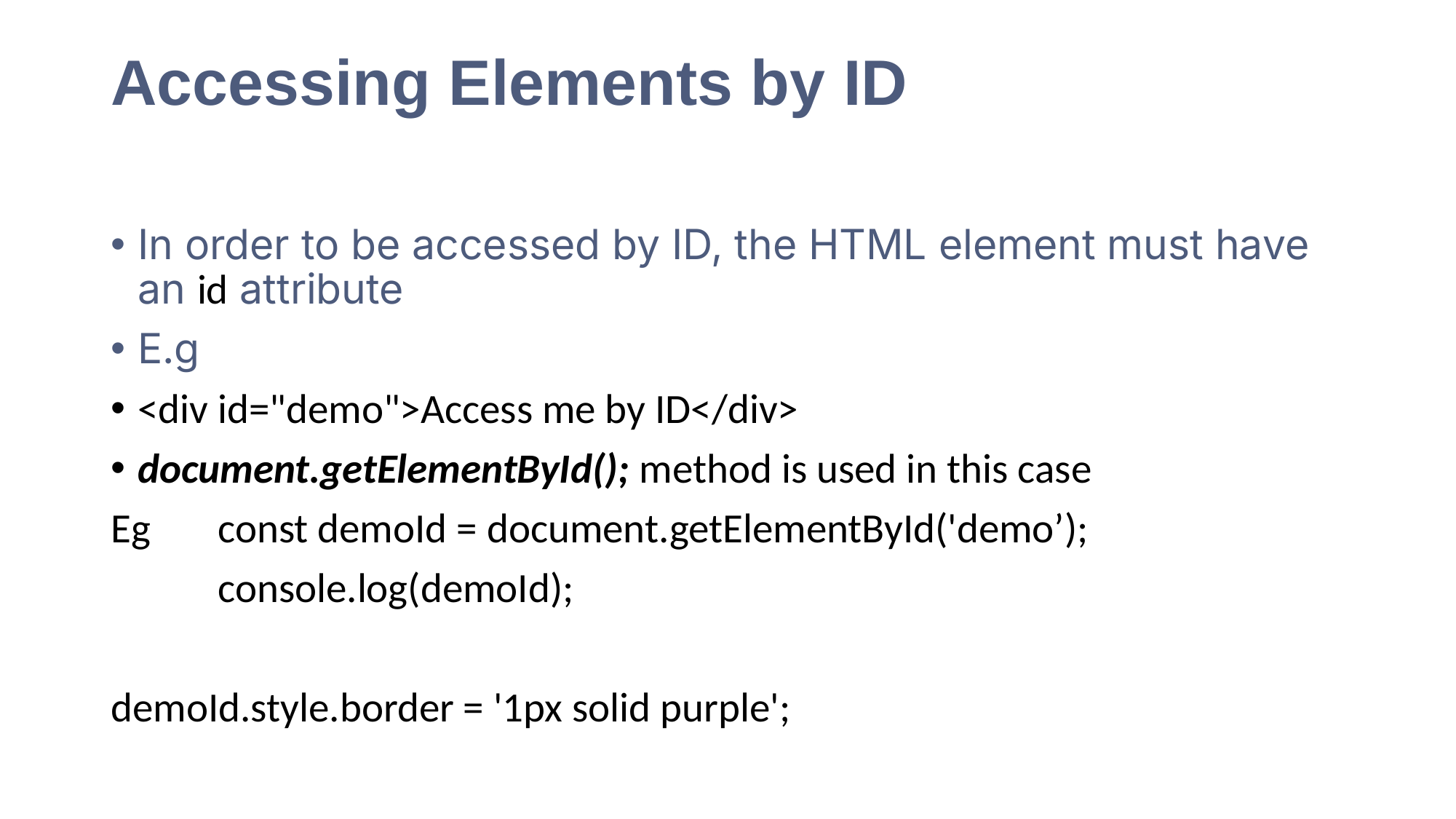

# Accessing Elements by ID
In order to be accessed by ID, the HTML element must have an id attribute
E.g
<div id="demo">Access me by ID</div>
document.getElementById(); method is used in this case
Eg  	const demoId = document.getElementById('demo’);
	console.log(demoId);

demoId.style.border = '1px solid purple';